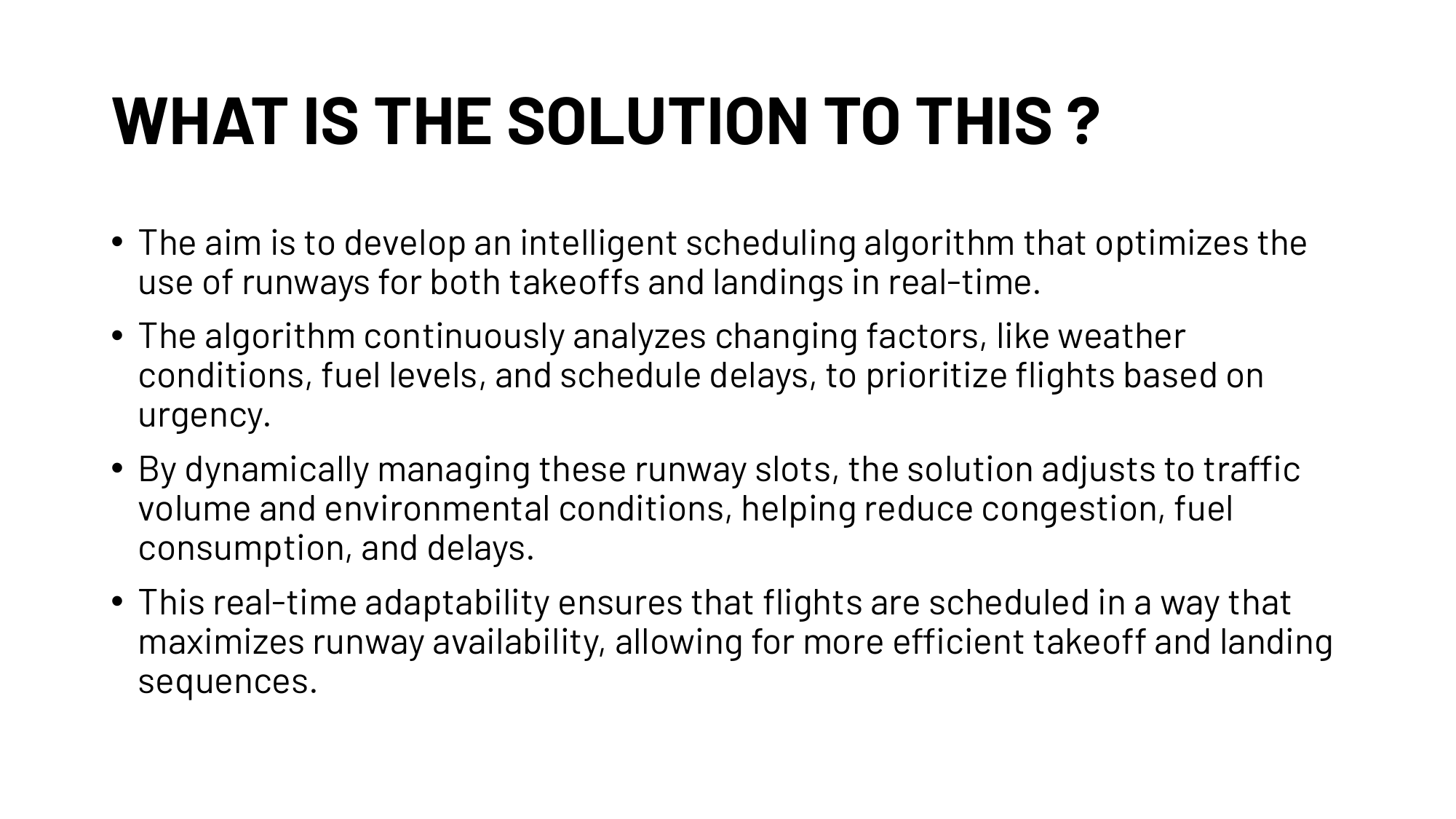

# WHAT IS THE SOLUTION TO THIS ?
The aim is to develop an intelligent scheduling algorithm that optimizes the use of runways for both takeoffs and landings in real-time.
The algorithm continuously analyzes changing factors, like weather conditions, fuel levels, and schedule delays, to prioritize flights based on urgency.
By dynamically managing these runway slots, the solution adjusts to traffic volume and environmental conditions, helping reduce congestion, fuel consumption, and delays.
This real-time adaptability ensures that flights are scheduled in a way that maximizes runway availability, allowing for more efficient takeoff and landing sequences.